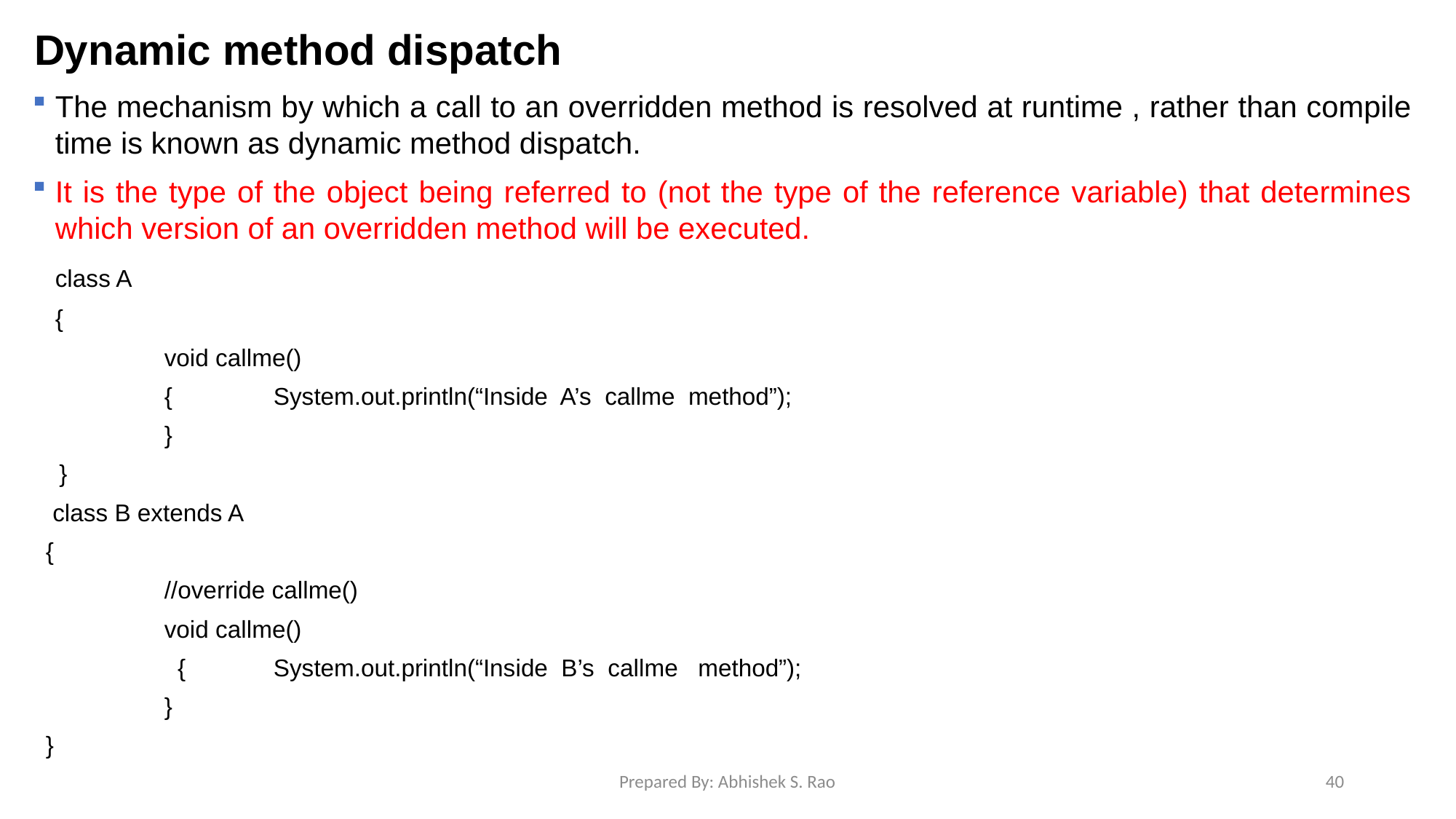

# Dynamic method dispatch
The mechanism by which a call to an overridden method is resolved at runtime , rather than compile time is known as dynamic method dispatch.
It is the type of the object being referred to (not the type of the reference variable) that determines which version of an overridden method will be executed.
	class A
 	{
		void callme()
	 	{	System.out.println(“Inside  A’s  callme  method”);
	 	}
    }
   class B extends A
  {
		//override callme()
		void callme()
		  {	System.out.println(“Inside  B’s  callme   method”);
		}
  }

Prepared By: Abhishek S. Rao
40